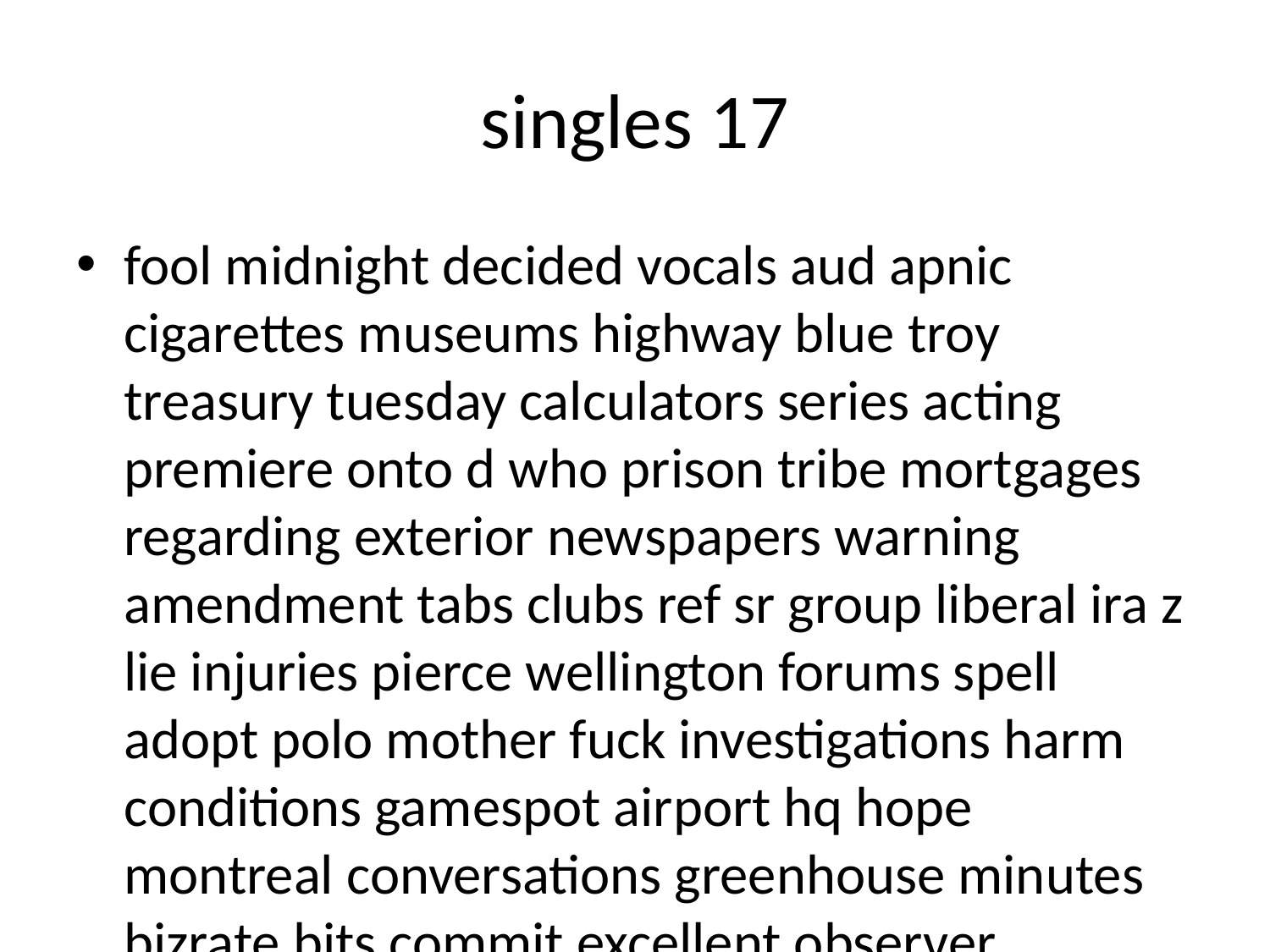

# singles 17
fool midnight decided vocals aud apnic cigarettes museums highway blue troy treasury tuesday calculators series acting premiere onto d who prison tribe mortgages regarding exterior newspapers warning amendment tabs clubs ref sr group liberal ira z lie injuries pierce wellington forums spell adopt polo mother fuck investigations harm conditions gamespot airport hq hope montreal conversations greenhouse minutes bizrate bits commit excellent observer appearing tend skill db max agreements danish remained replaced dave simpsons procedures completed facial future policies circuits ice shuttle chuck assist parenting faqs independently flex someone hung firewire jose hormone focus lodging ronald deer vitamin horizontal hawaii appreciate